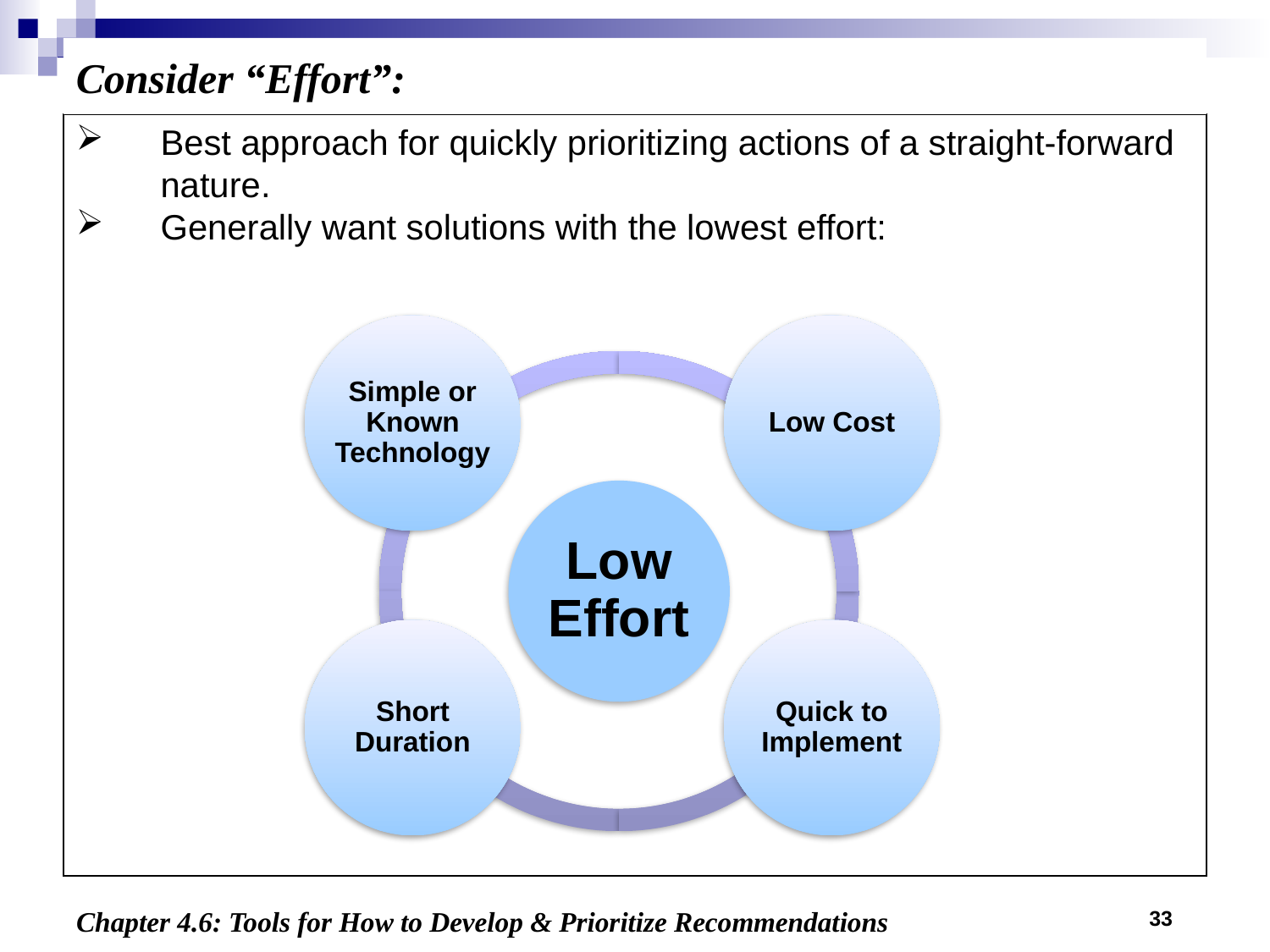

Consider “Effort”:
Best approach for quickly prioritizing actions of a straight-forward nature.
Generally want solutions with the lowest effort:
Simple or Known Technology
Low Cost

Low Effort
Short Duration
Quick to Implement
33
Chapter 4.6: Tools for How to Develop & Prioritize Recommendations